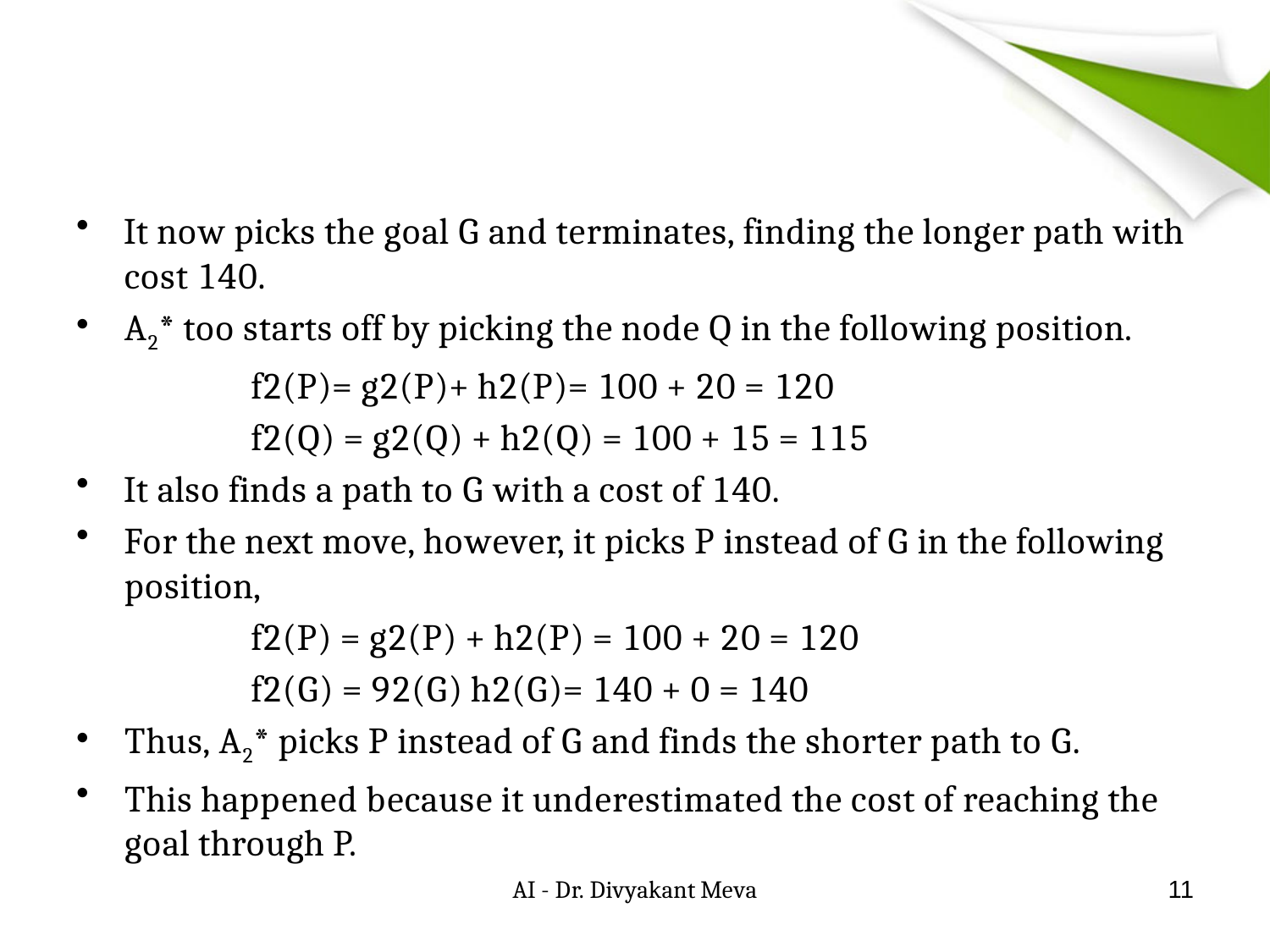

#
It now picks the goal G and terminates, finding the longer path with cost 140.
A2* too starts off by picking the node Q in the following position.
		f2(P)= g2(P)+ h2(P)= 100 + 20 = 120
		f2(Q) = g2(Q) + h2(Q) = 100 + 15 = 115
It also finds a path to G with a cost of 140.
For the next move, however, it picks P instead of G in the following position,
		f2(P) = g2(P) + h2(P) = 100 + 20 = 120
		f2(G) = 92(G) h2(G)= 140 + 0 = 140
Thus, A2* picks P instead of G and finds the shorter path to G.
This happened because it underestimated the cost of reaching the goal through P.

AI - Dr. Divyakant Meva
11